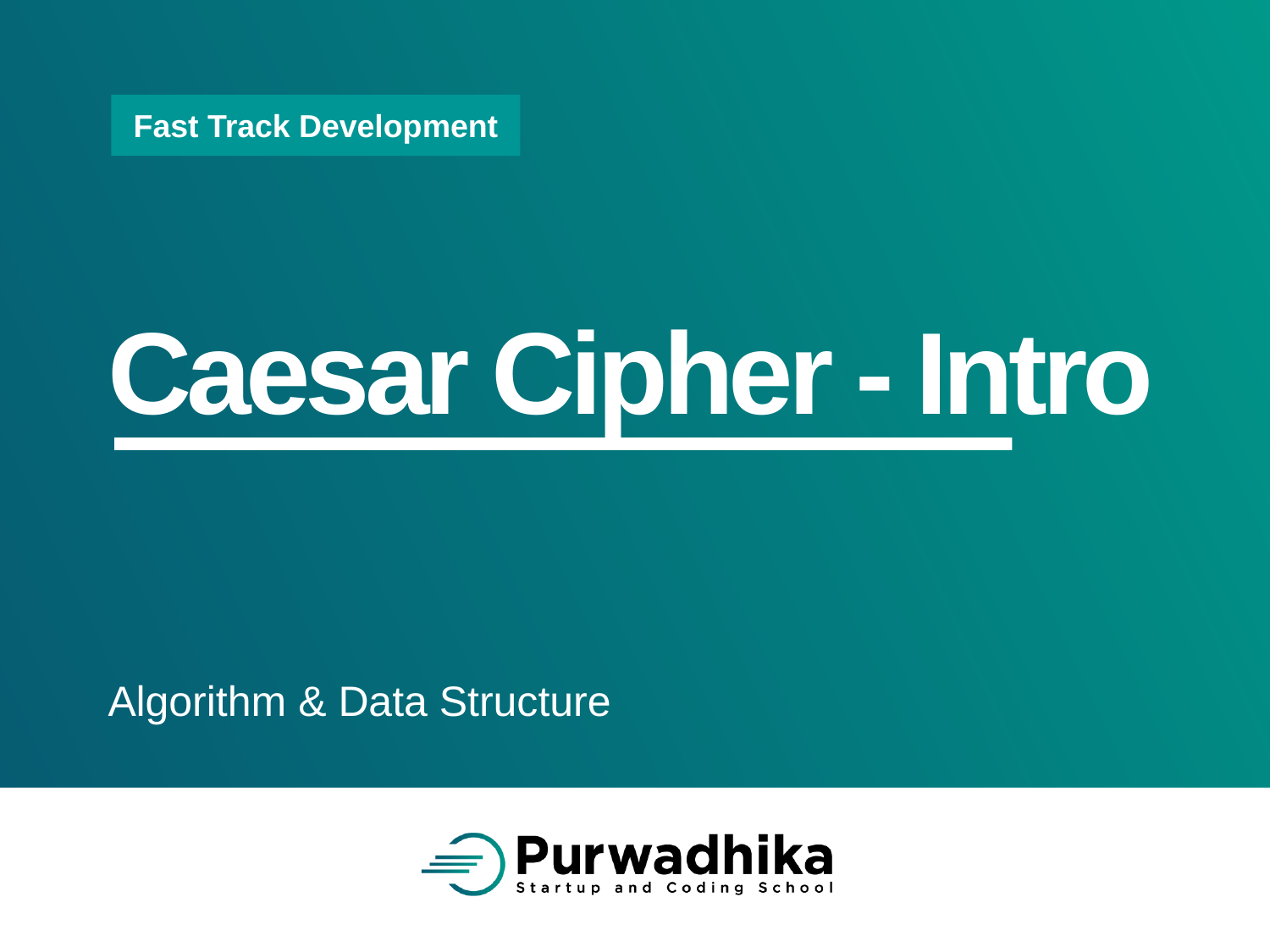

# Caesar Cipher - Intro

Algorithm & Data Structure